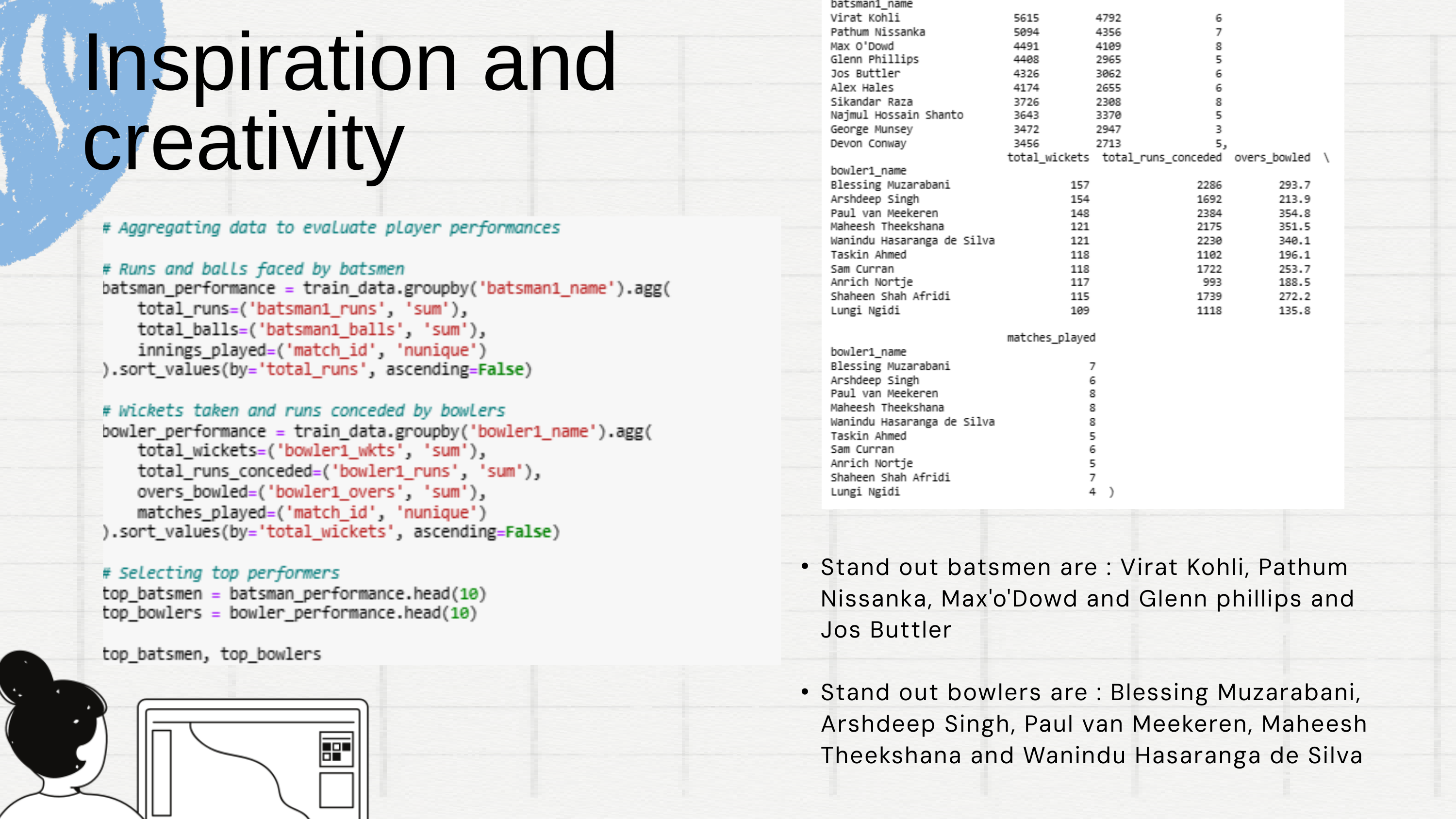

Inspiration and creativity

Stand out batsmen are : Virat Kohli, Pathum Nissanka, Max'o'Dowd and Glenn phillips and Jos Buttler

Stand out bowlers are : Blessing Muzarabani, Arshdeep Singh, Paul van Meekeren, Maheesh Theekshana and Wanindu Hasaranga de Silva